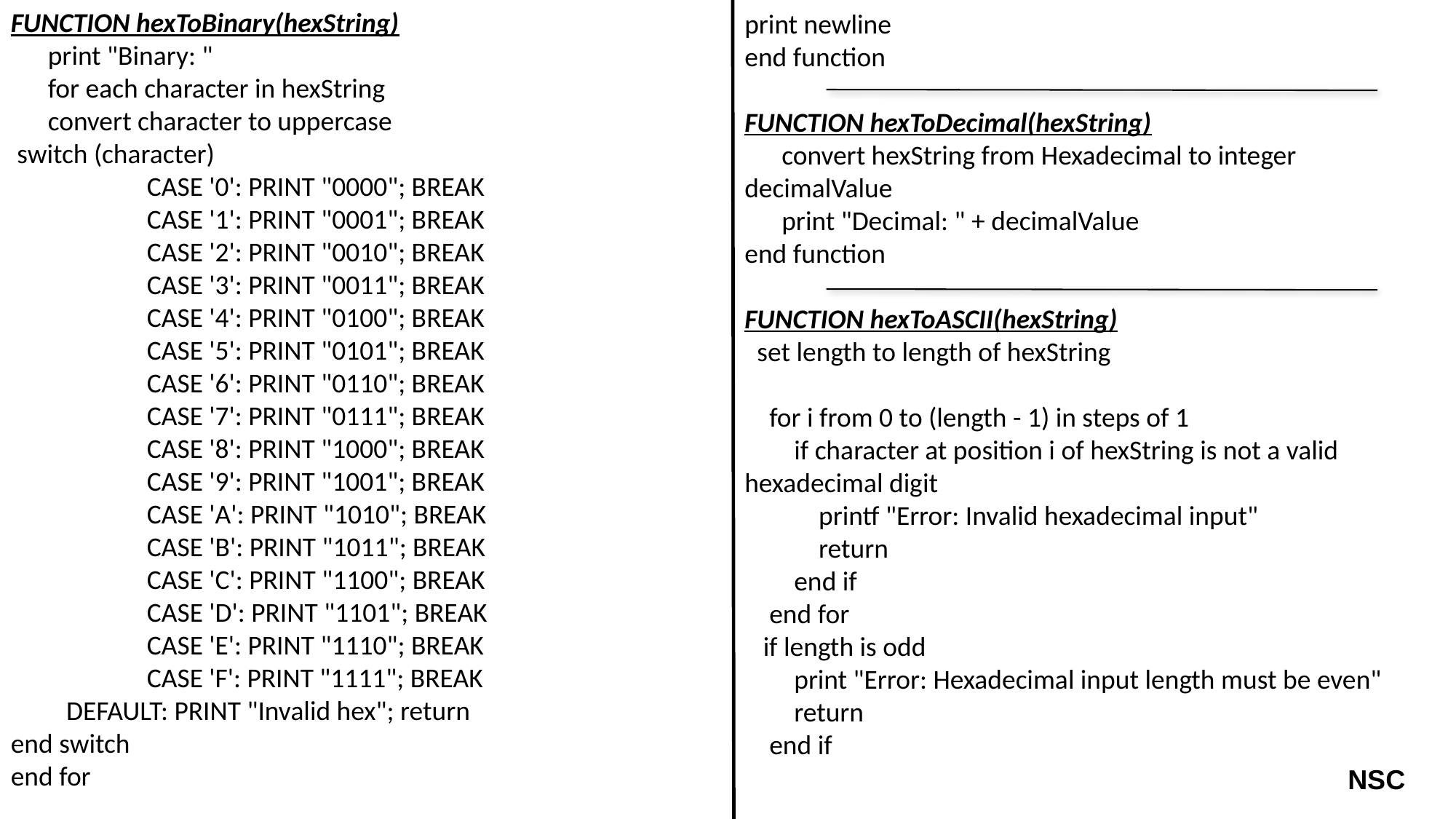

FUNCTION hexToBinary(hexString)
      print "Binary: "
      for each character in hexString
      convert character to uppercase
 switch (character)
                      CASE '0': PRINT "0000"; BREAK
                      CASE '1': PRINT "0001"; BREAK
                      CASE '2': PRINT "0010"; BREAK
                      CASE '3': PRINT "0011"; BREAK
                      CASE '4': PRINT "0100"; BREAK
                      CASE '5': PRINT "0101"; BREAK
                      CASE '6': PRINT "0110"; BREAK
                      CASE '7': PRINT "0111"; BREAK
                      CASE '8': PRINT "1000"; BREAK
                      CASE '9': PRINT "1001"; BREAK
                      CASE 'A': PRINT "1010"; BREAK
                      CASE 'B': PRINT "1011"; BREAK
                      CASE 'C': PRINT "1100"; BREAK
                      CASE 'D': PRINT "1101"; BREAK
                      CASE 'E': PRINT "1110"; BREAK
                      CASE 'F': PRINT "1111"; BREAK
         DEFAULT: PRINT "Invalid hex"; return
end switch
end for
print newline
end function

FUNCTION hexToDecimal(hexString)
      convert hexString from Hexadecimal to integer  decimalValue
      print "Decimal: " + decimalValue
end function

FUNCTION hexToASCII(hexString)
  set length to length of hexString

    for i from 0 to (length - 1) in steps of 1
        if character at position i of hexString is not a valid hexadecimal digit
            printf "Error: Invalid hexadecimal input"
            return
        end if
    end for
   if length is odd
        print "Error: Hexadecimal input length must be even"
        return
    end if

NSC